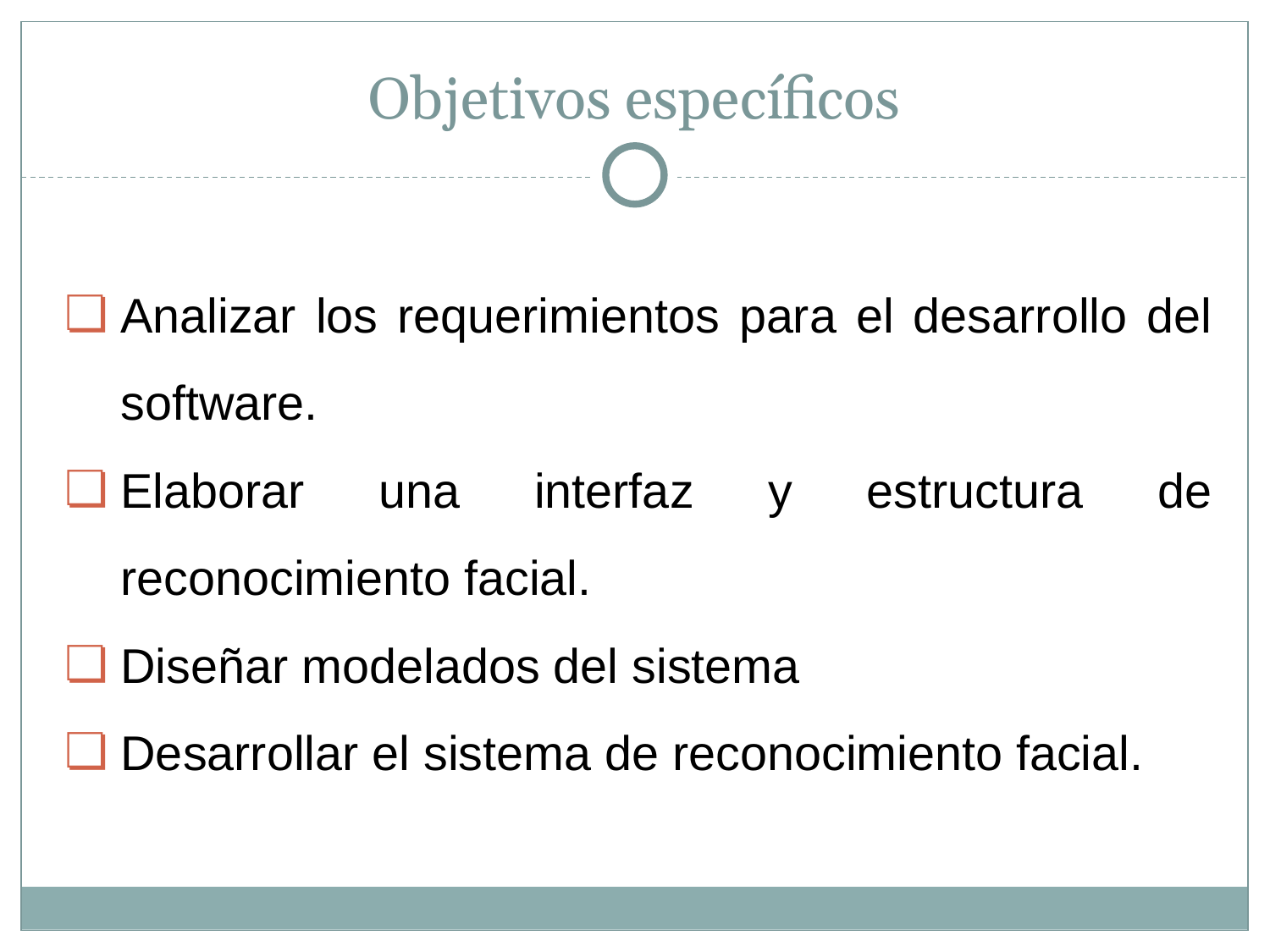

# Objetivos específicos
Analizar los requerimientos para el desarrollo del software.
Elaborar una interfaz y estructura de reconocimiento facial.
Diseñar modelados del sistema
Desarrollar el sistema de reconocimiento facial.